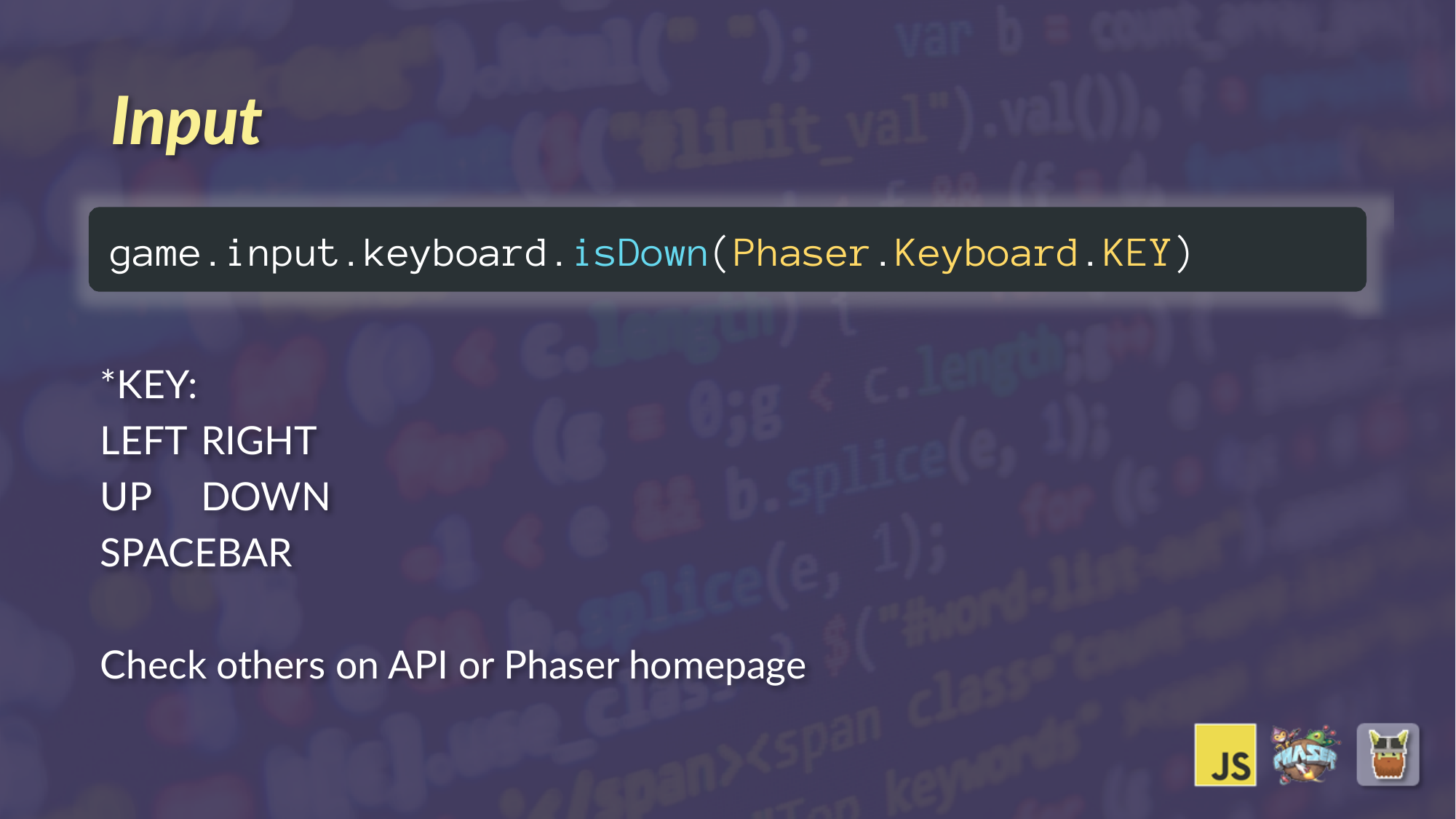

# Input
game.input.keyboard.isDown(Phaser.Keyboard.KEY)
*KEY:
LEFT			RIGHT
UP			DOWN
SPACEBAR

Check others on API or Phaser homepage